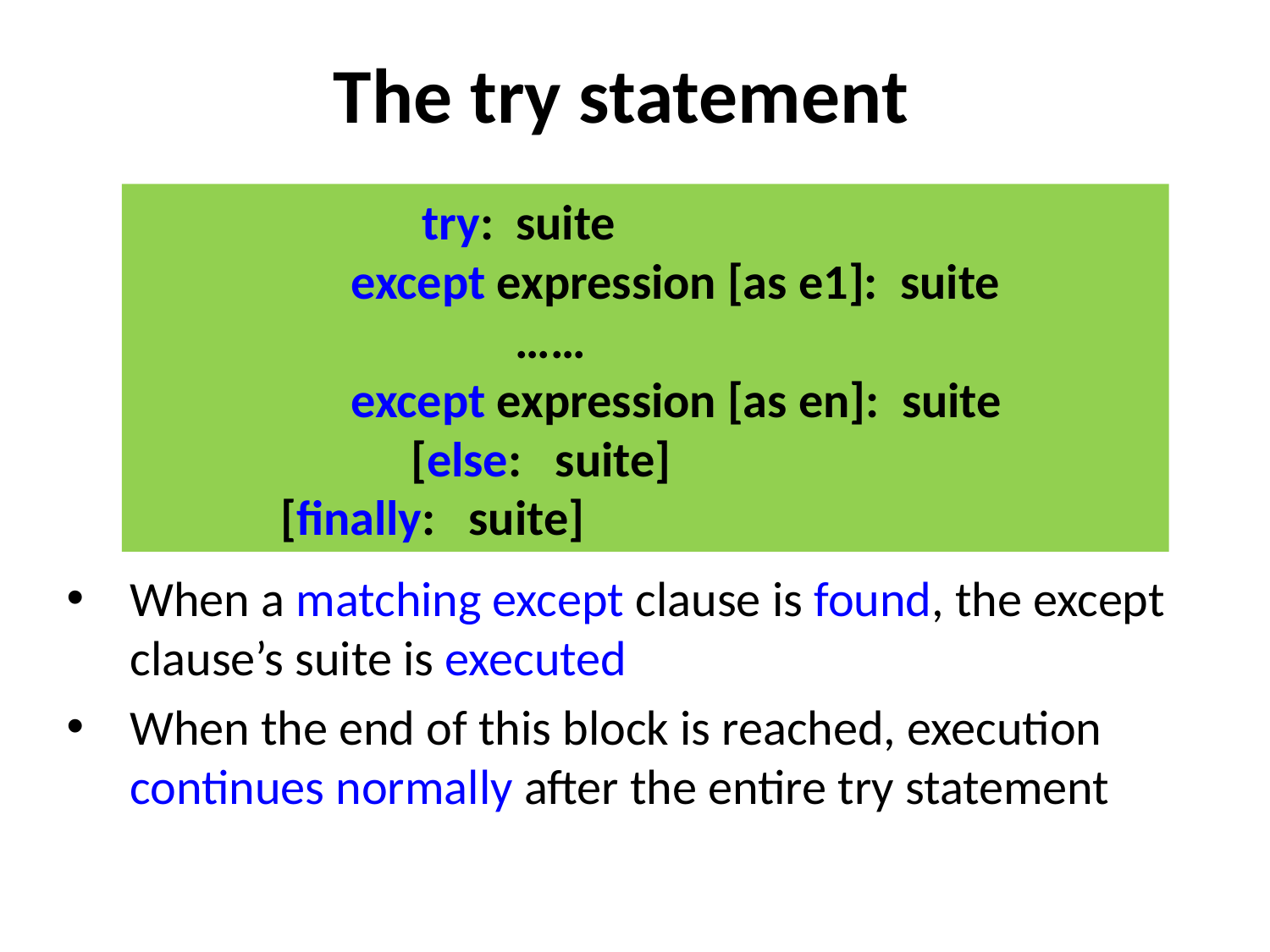

# The try statement
 		   try:  suite
	        except expression [as e1]:  suite
			……
	        except expression [as en]:  suite
		  [else:   suite]
             [finally:   suite]
When a matching except clause is found, the except clause’s suite is executed
When the end of this block is reached, execution continues normally after the entire try statement